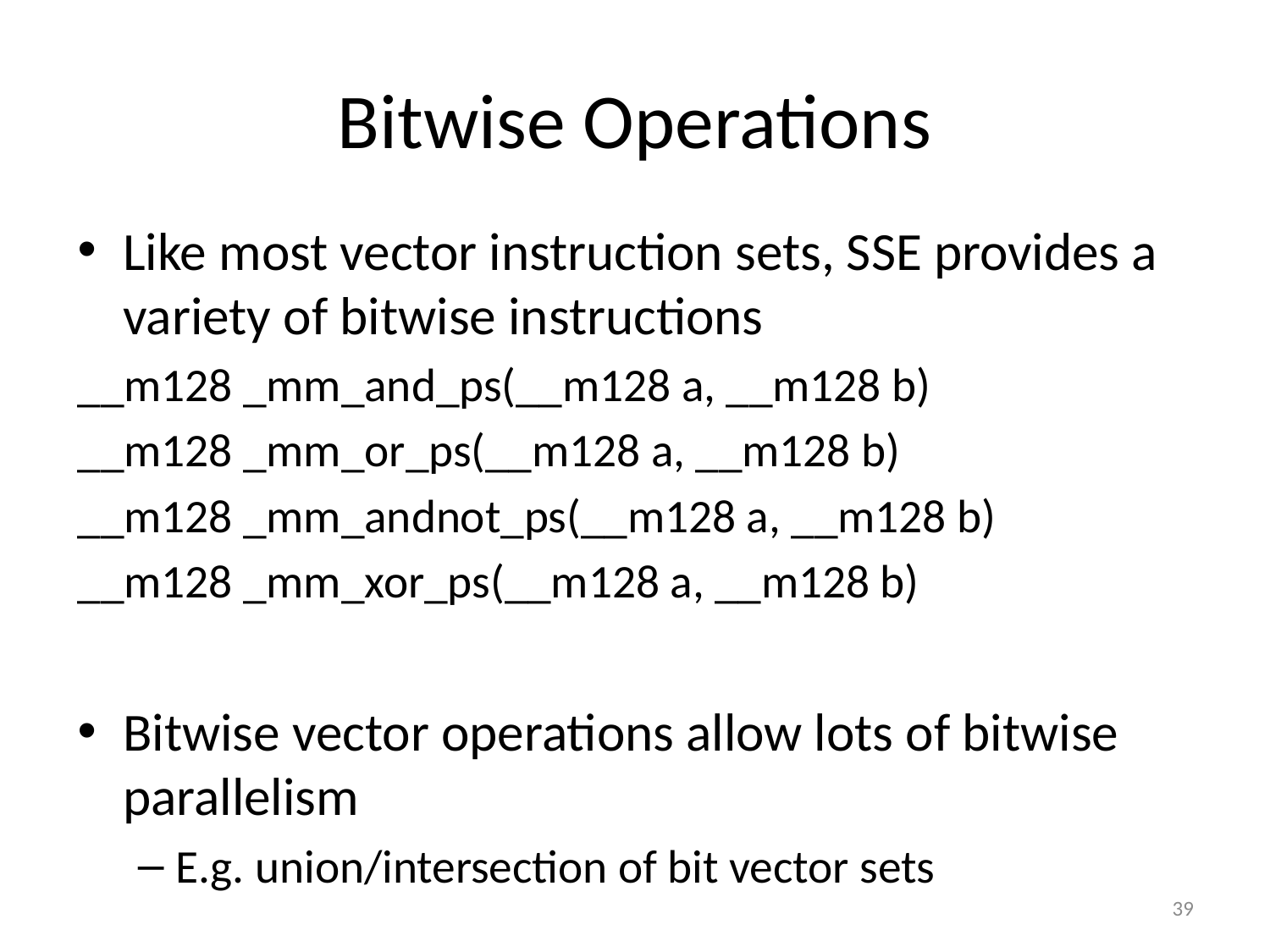

# Bitwise Operations
Like most vector instruction sets, SSE provides a variety of bitwise instructions
__m128 _mm_and_ps(__m128 a, __m128 b)
__m128 _mm_or_ps(__m128 a, __m128 b)
__m128 _mm_andnot_ps(__m128 a, __m128 b)
__m128 _mm_xor_ps(__m128 a, __m128 b)

Bitwise vector operations allow lots of bitwise parallelism
E.g. union/intersection of bit vector sets

39